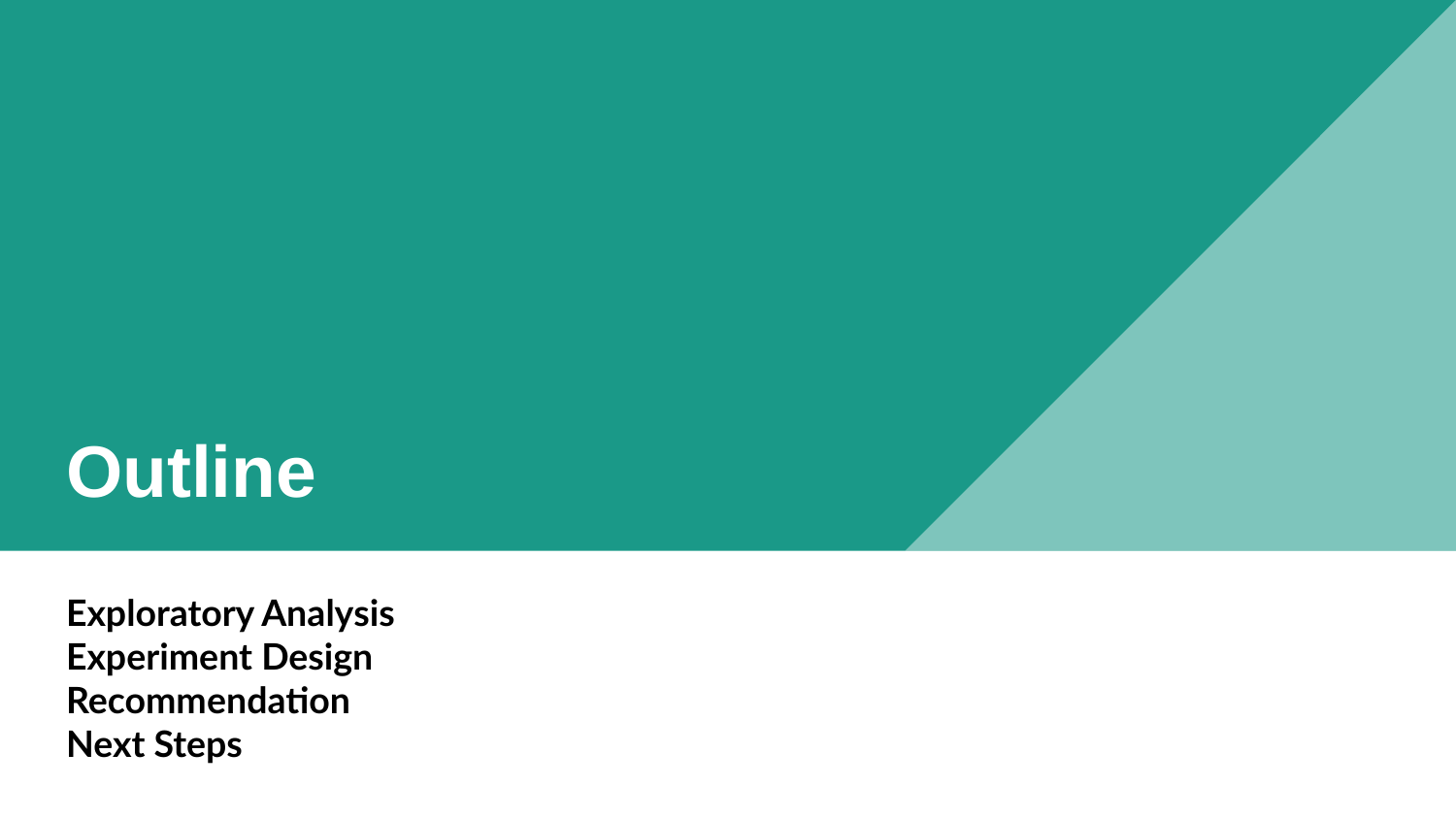

# Outline
Exploratory Analysis
Experiment Design
Recommendation
Next Steps